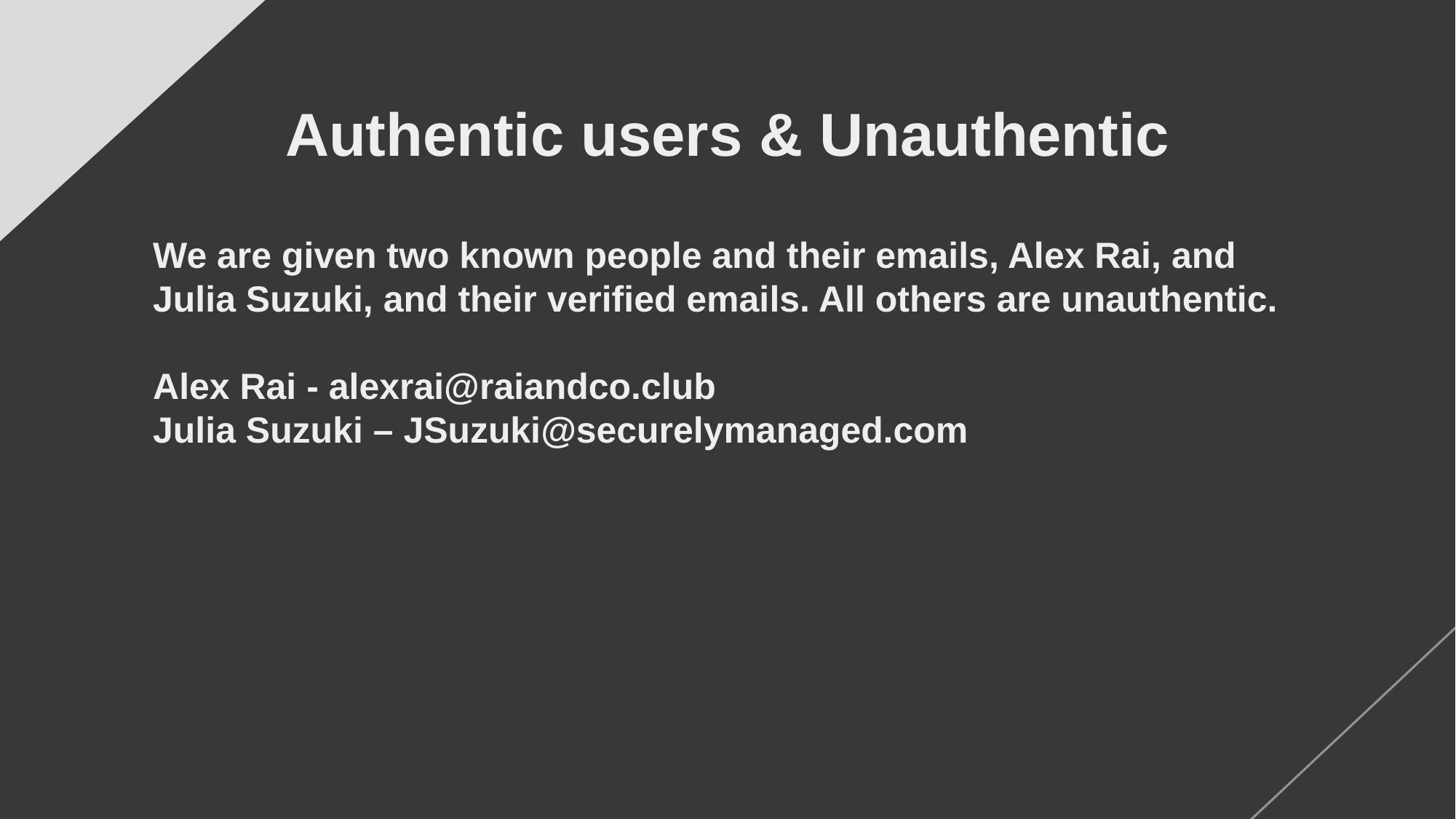

# Authentic users & Unauthentic
We are given two known people and their emails, Alex Rai, and Julia Suzuki, and their verified emails. All others are unauthentic.

Alex Rai - alexrai@raiandco.club
Julia Suzuki – JSuzuki@securelymanaged.com